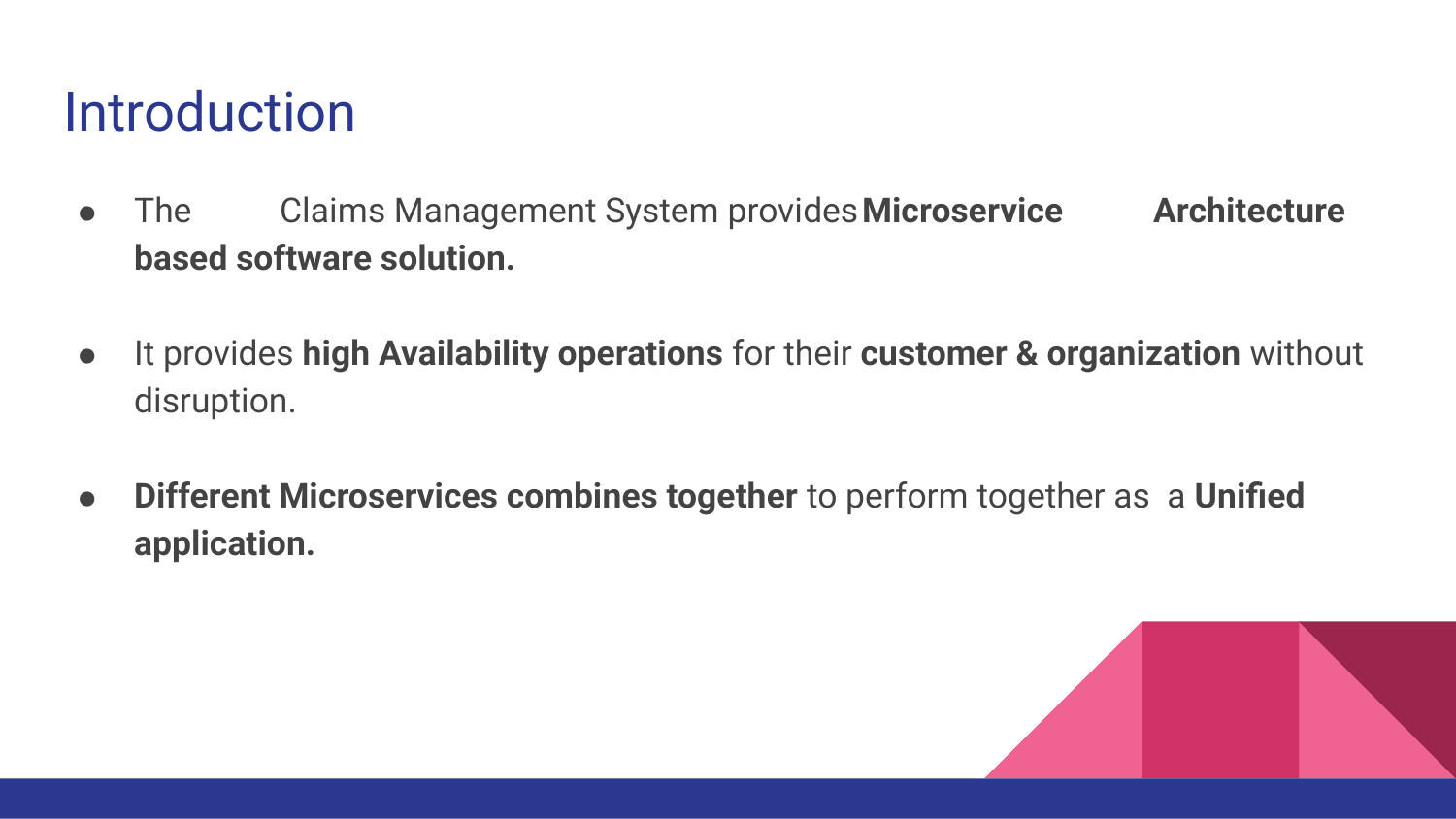

# Introduction
The	Claims Management System provides	Microservice	Architecture based software solution.

It provides high Availability operations for their customer & organization without disruption.

Different Microservices combines together to perform together as  a Uniﬁed application.